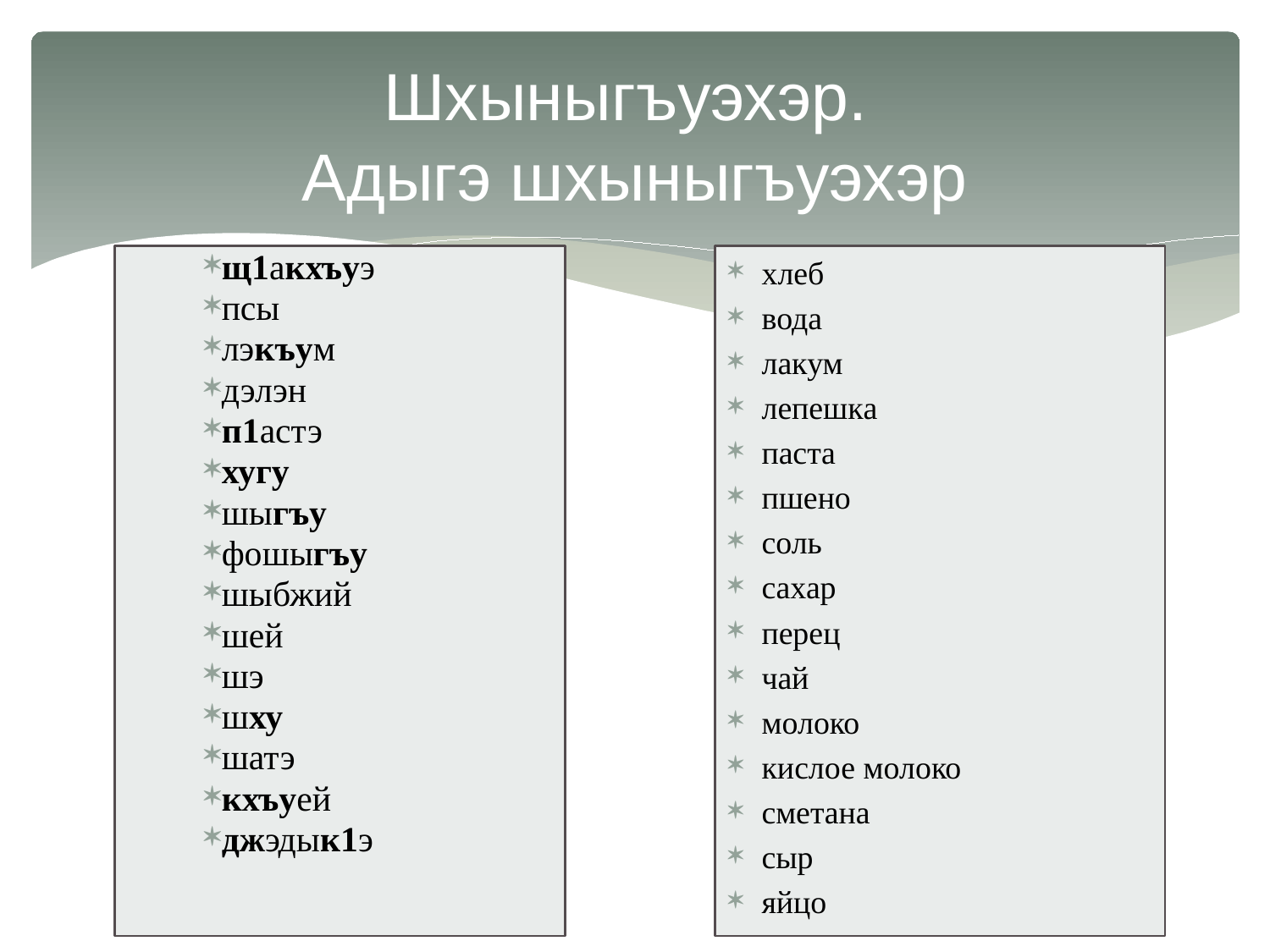

# Шхыныгъуэхэр. Адыгэ шхыныгъуэхэр
щ1акхъуэ
псы
лэкъум
дэлэн
п1астэ
хугу
шыгъу
фошыгъу
шыбжий
шей
шэ
шху
шатэ
кхъуей
джэдык1э
хлеб
вода
лакум
лепешка
паста
пшено
соль
сахар
перец
чай
молоко
кислое молоко
сметана
сыр
яйцо